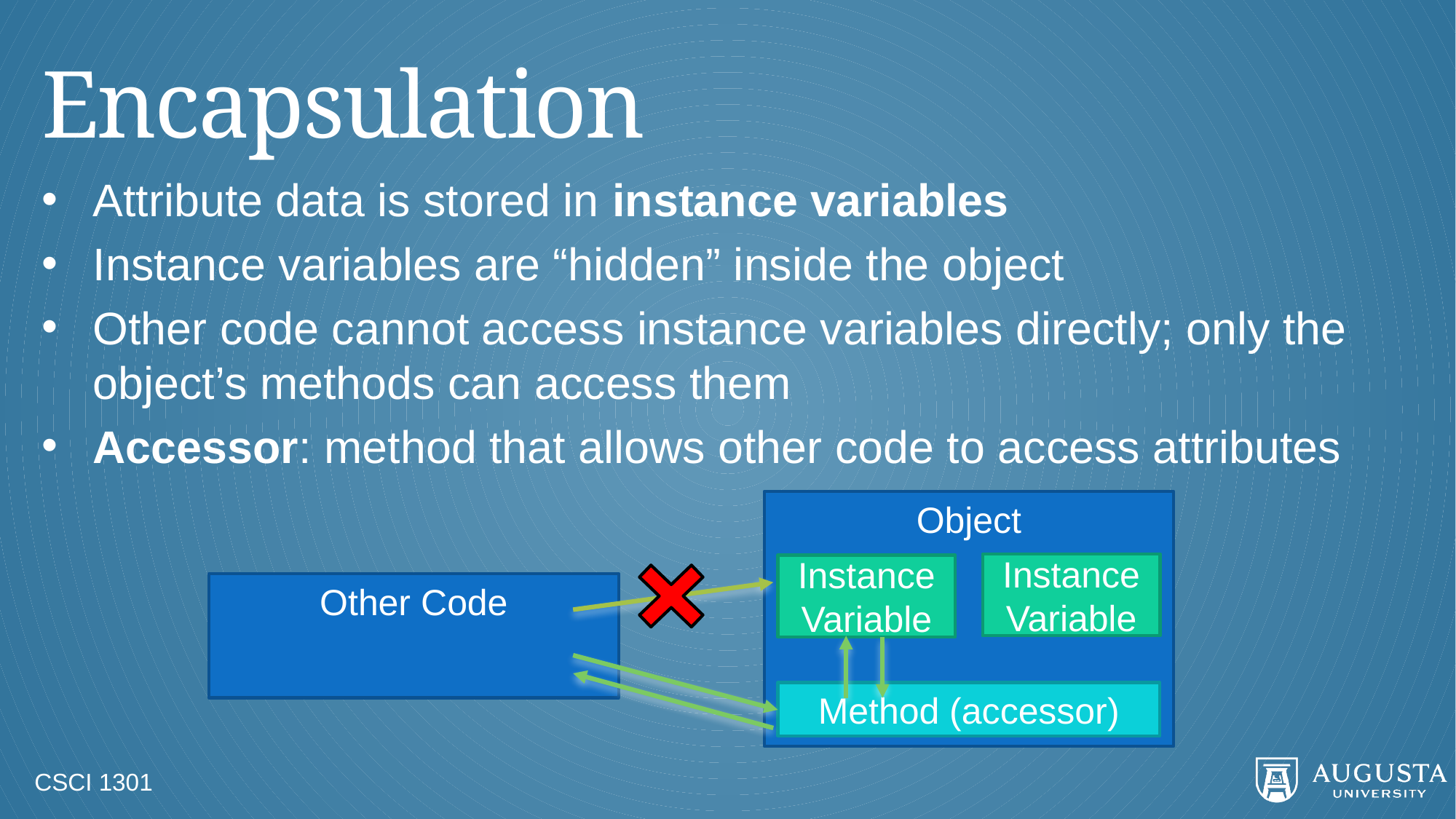

# Encapsulation
Attribute data is stored in instance variables
Instance variables are “hidden” inside the object
Other code cannot access instance variables directly; only the object’s methods can access them
Accessor: method that allows other code to access attributes
Object

Instance Variable
Instance Variable
Other Code
Method (accessor)
CSCI 1301